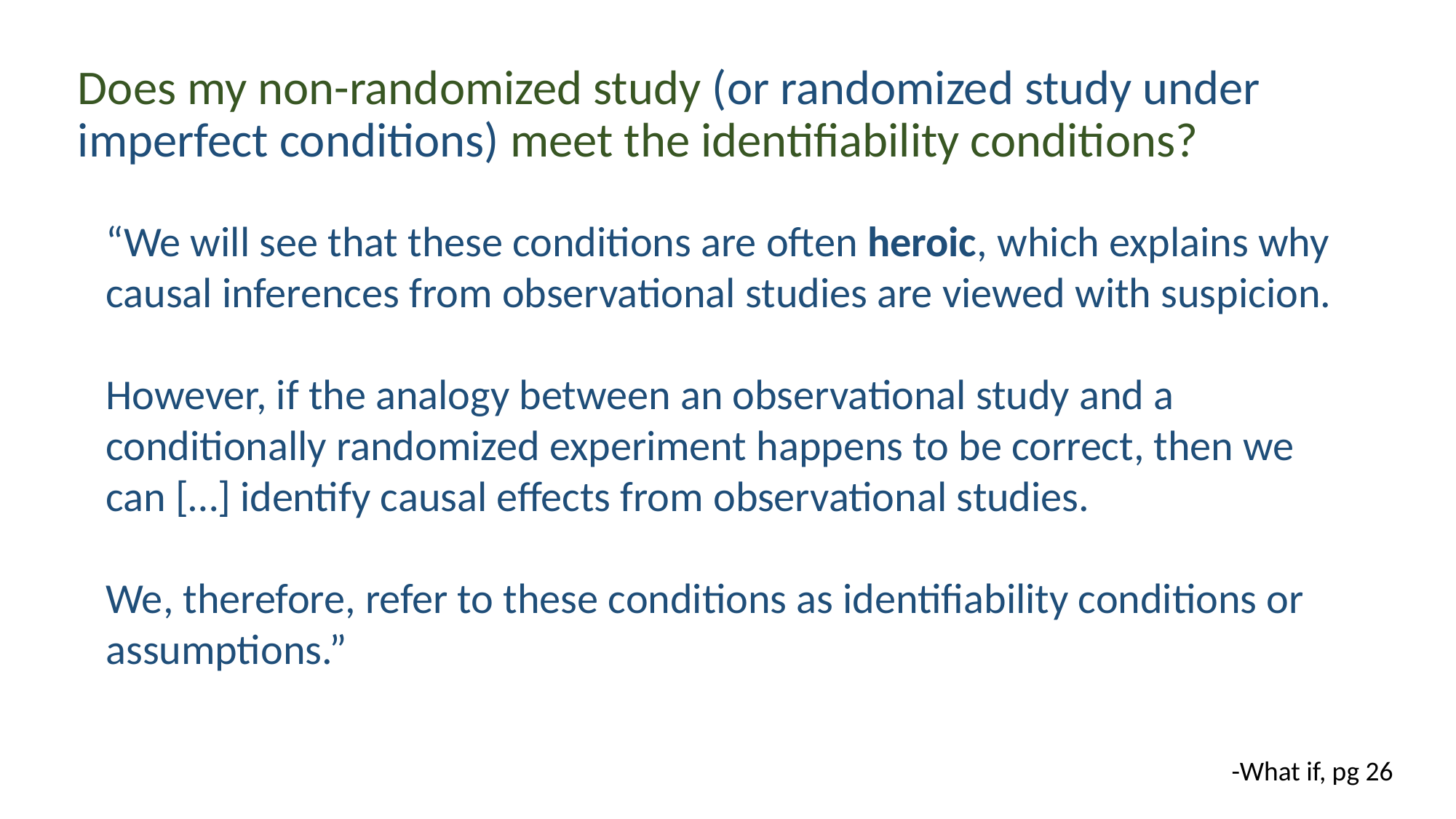

# Does my non-randomized study (or randomized study under imperfect conditions) meet the identifiability conditions?
“We will see that these conditions are often heroic, which explains why causal inferences from observational studies are viewed with suspicion.

However, if the analogy between an observational study and a conditionally randomized experiment happens to be correct, then we can […] identify causal effects from observational studies.

We, therefore, refer to these conditions as identifiability conditions or assumptions.”
-What if, pg 26